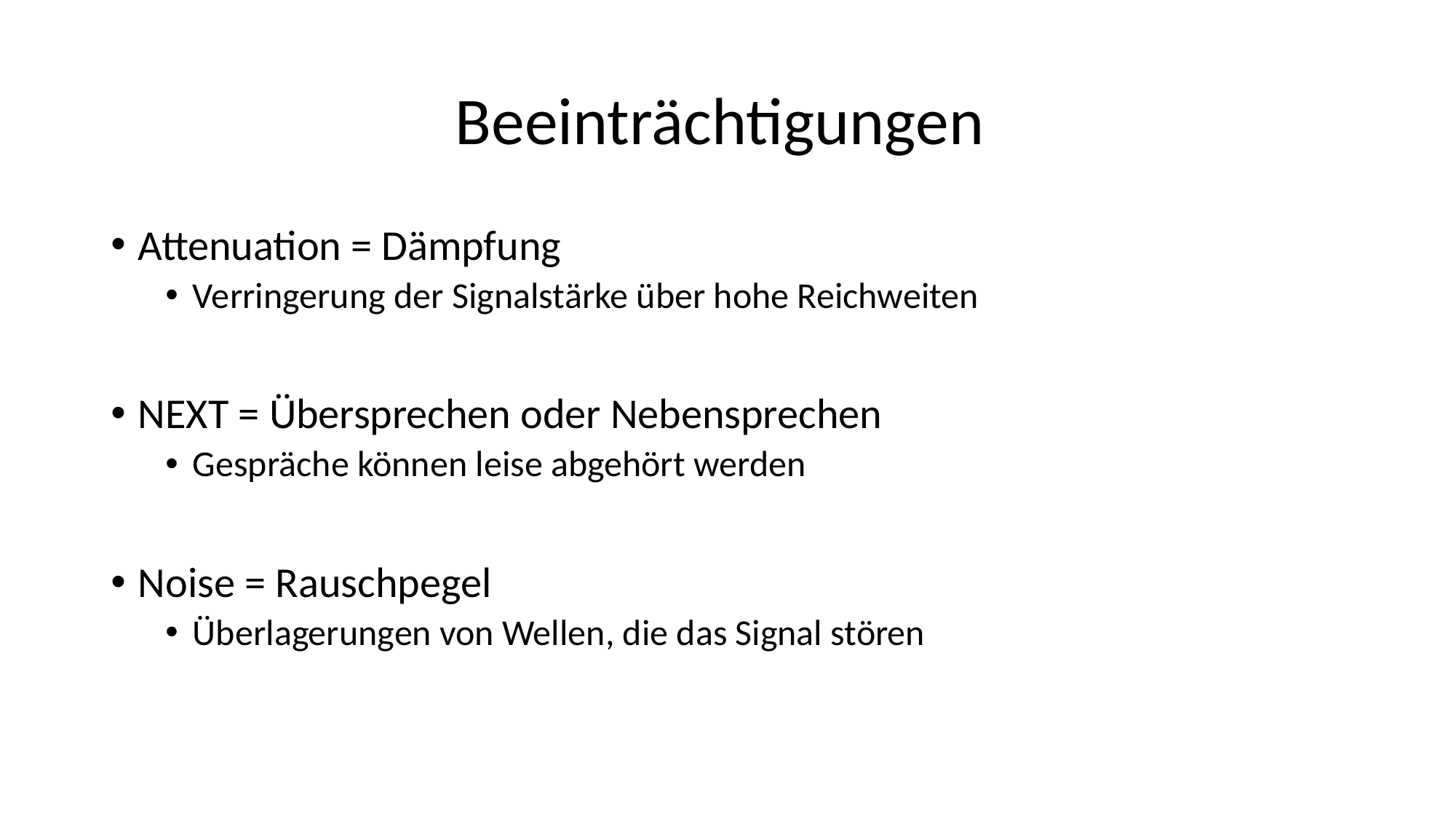

# Beeinträchtigungen
Attenuation = Dämpfung
Verringerung der Signalstärke über hohe Reichweiten

NEXT = Übersprechen oder Nebensprechen
Gespräche können leise abgehört werden

Noise = Rauschpegel
Überlagerungen von Wellen, die das Signal stören